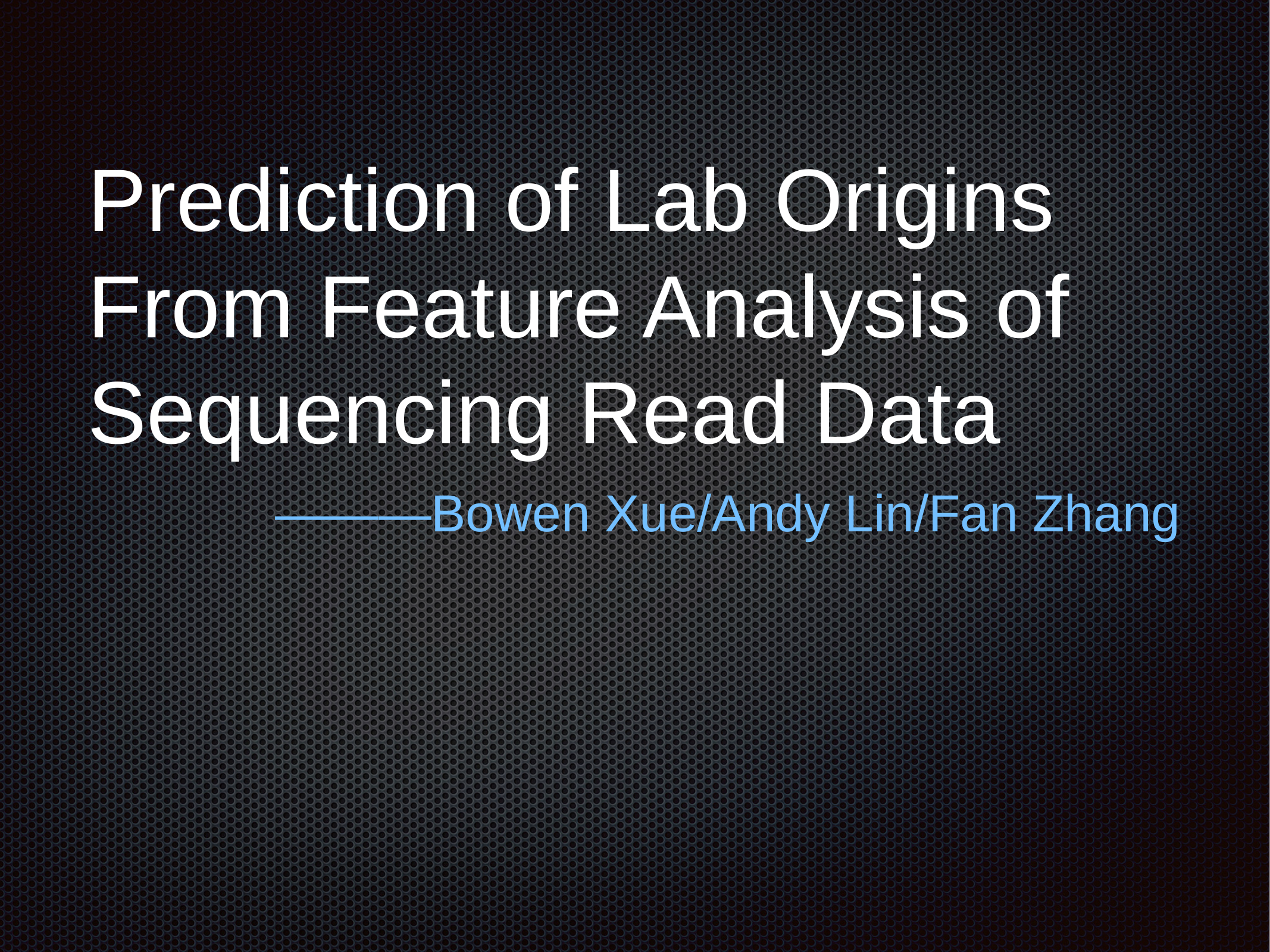

# Prediction of Lab Origins From Feature Analysis of Sequencing Read Data
———Bowen Xue/Andy Lin/Fan Zhang